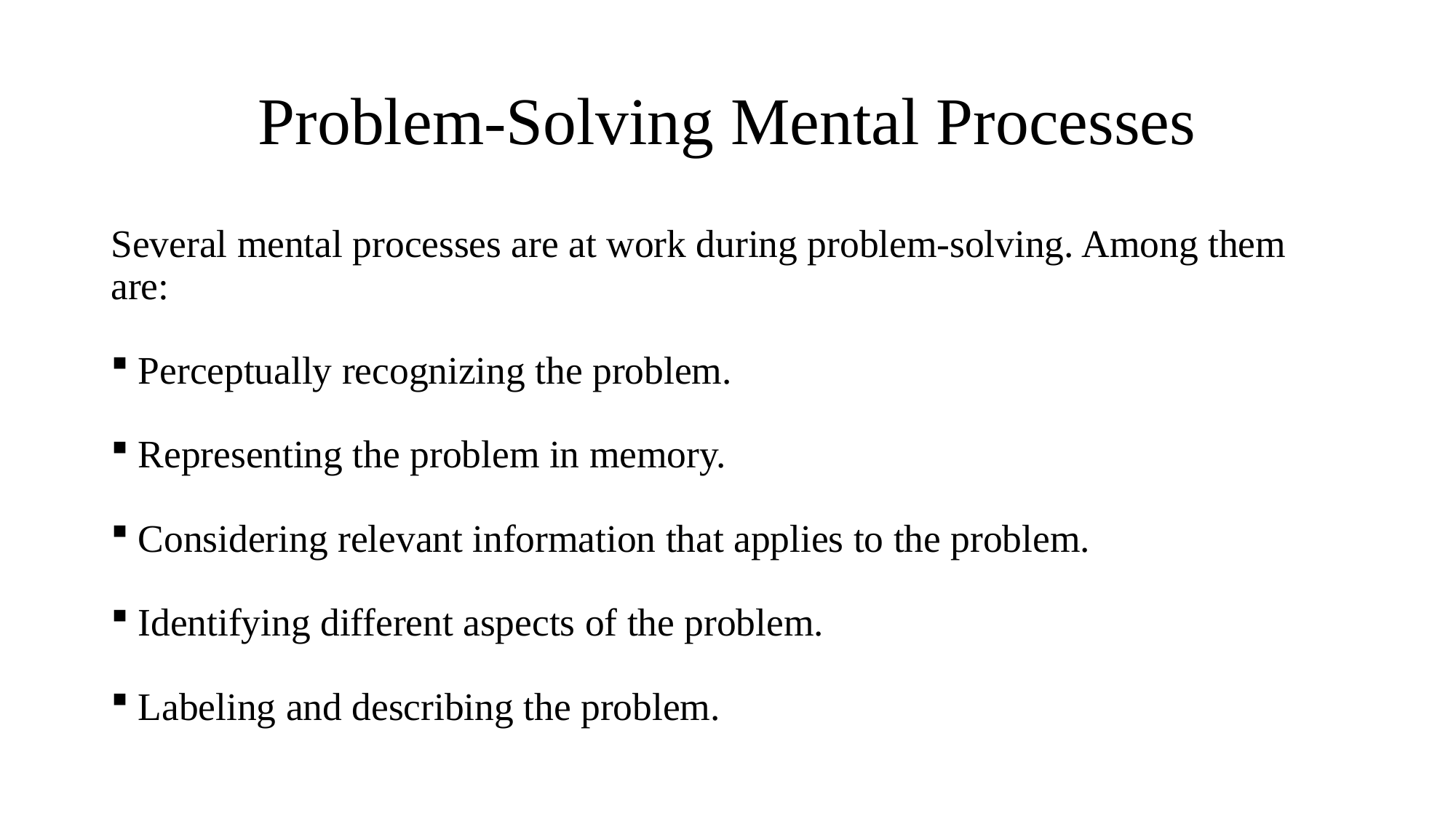

# Problem-Solving Mental Processes
Several mental processes are at work during problem-solving. Among them are:
Perceptually recognizing the problem.
Representing the problem in memory.
Considering relevant information that applies to the problem.
Identifying different aspects of the problem.
Labeling and describing the problem.